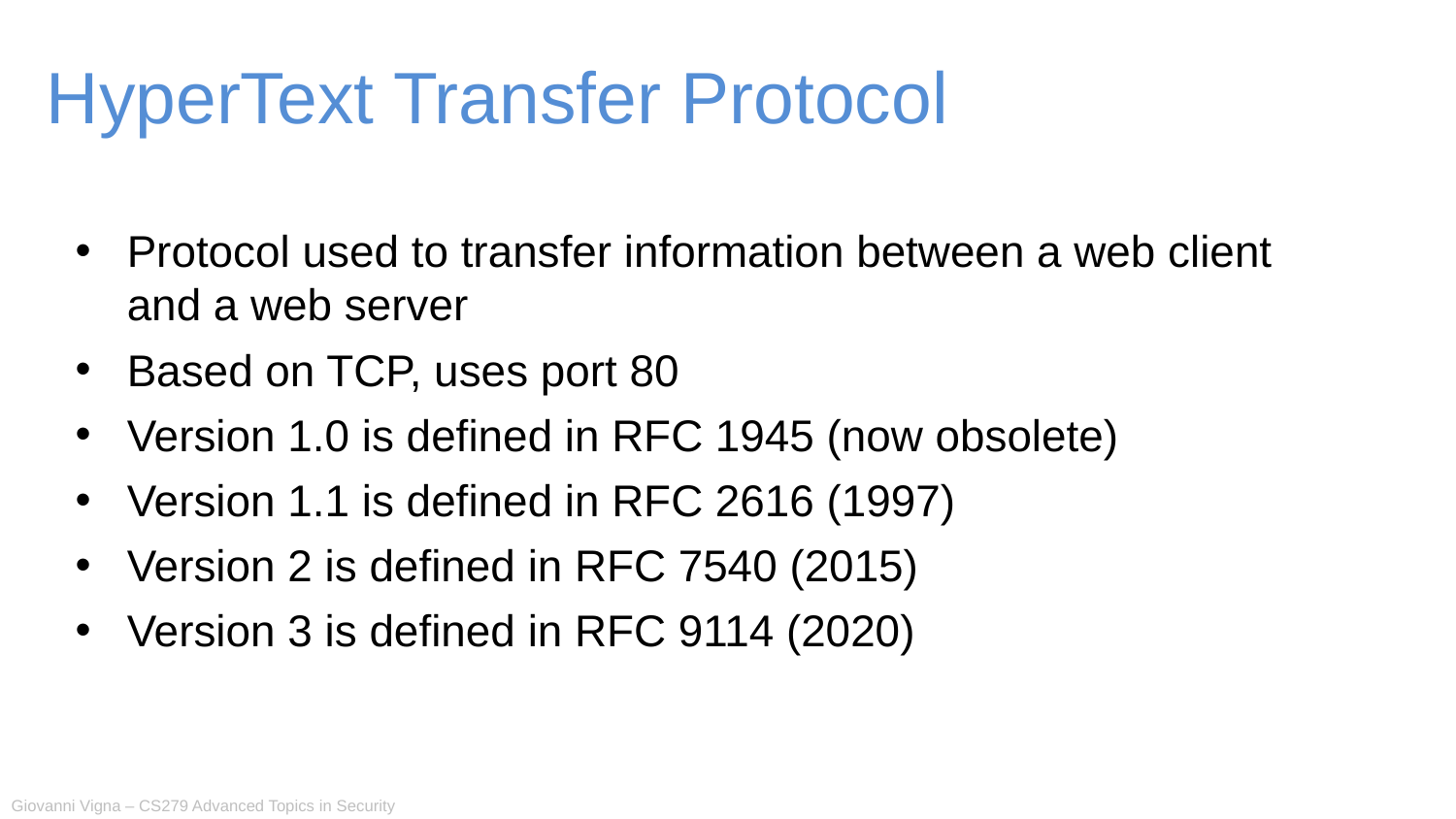

# HyperText Transfer Protocol
Protocol used to transfer information between a web client and a web server
Based on TCP, uses port 80
Version 1.0 is defined in RFC 1945 (now obsolete)
Version 1.1 is defined in RFC 2616 (1997)
Version 2 is defined in RFC 7540 (2015)
Version 3 is defined in RFC 9114 (2020)